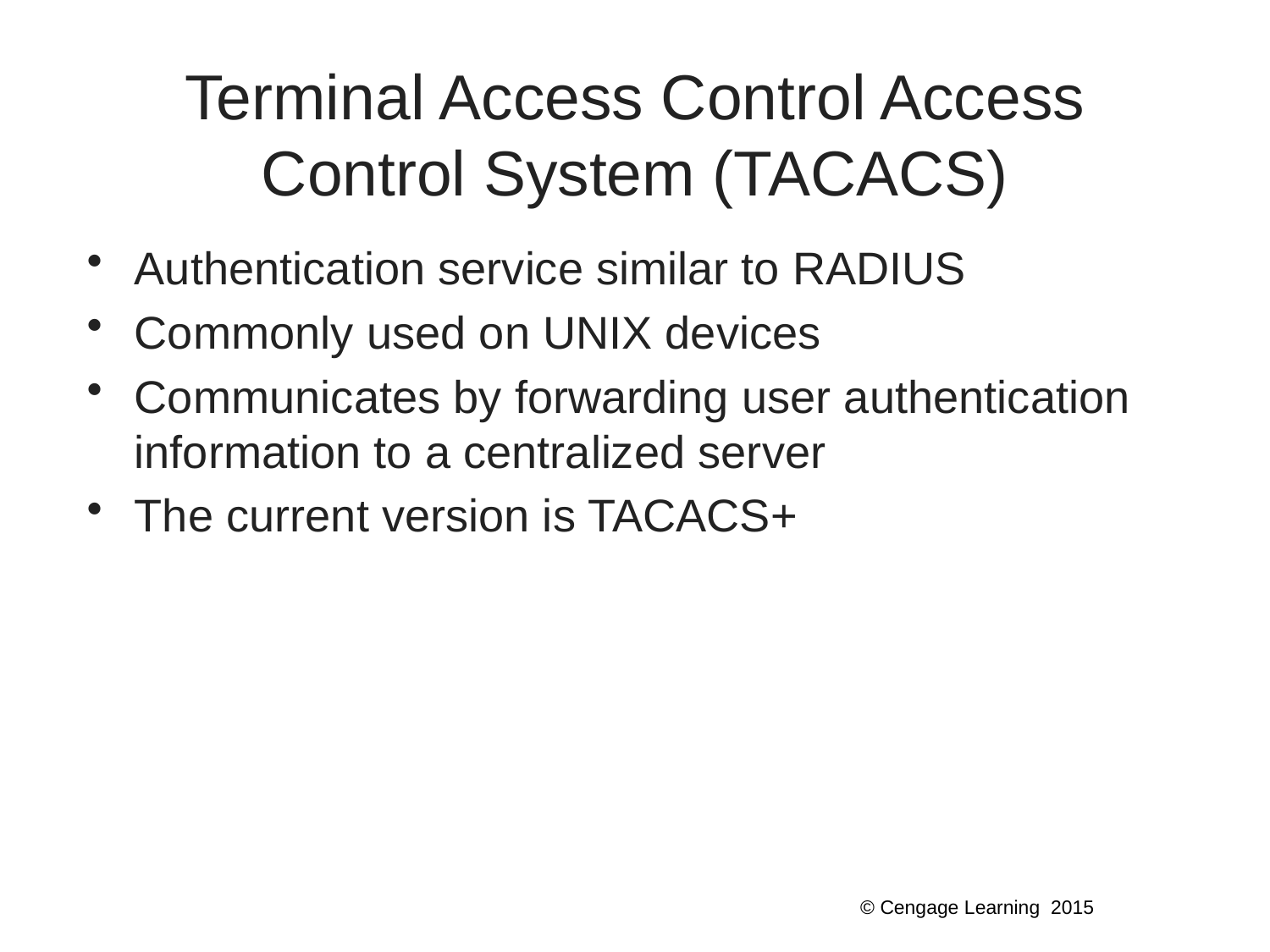

# Terminal Access Control Access Control System (TACACS)
Authentication service similar to RADIUS
Commonly used on UNIX devices
Communicates by forwarding user authentication information to a centralized server
The current version is TACACS+